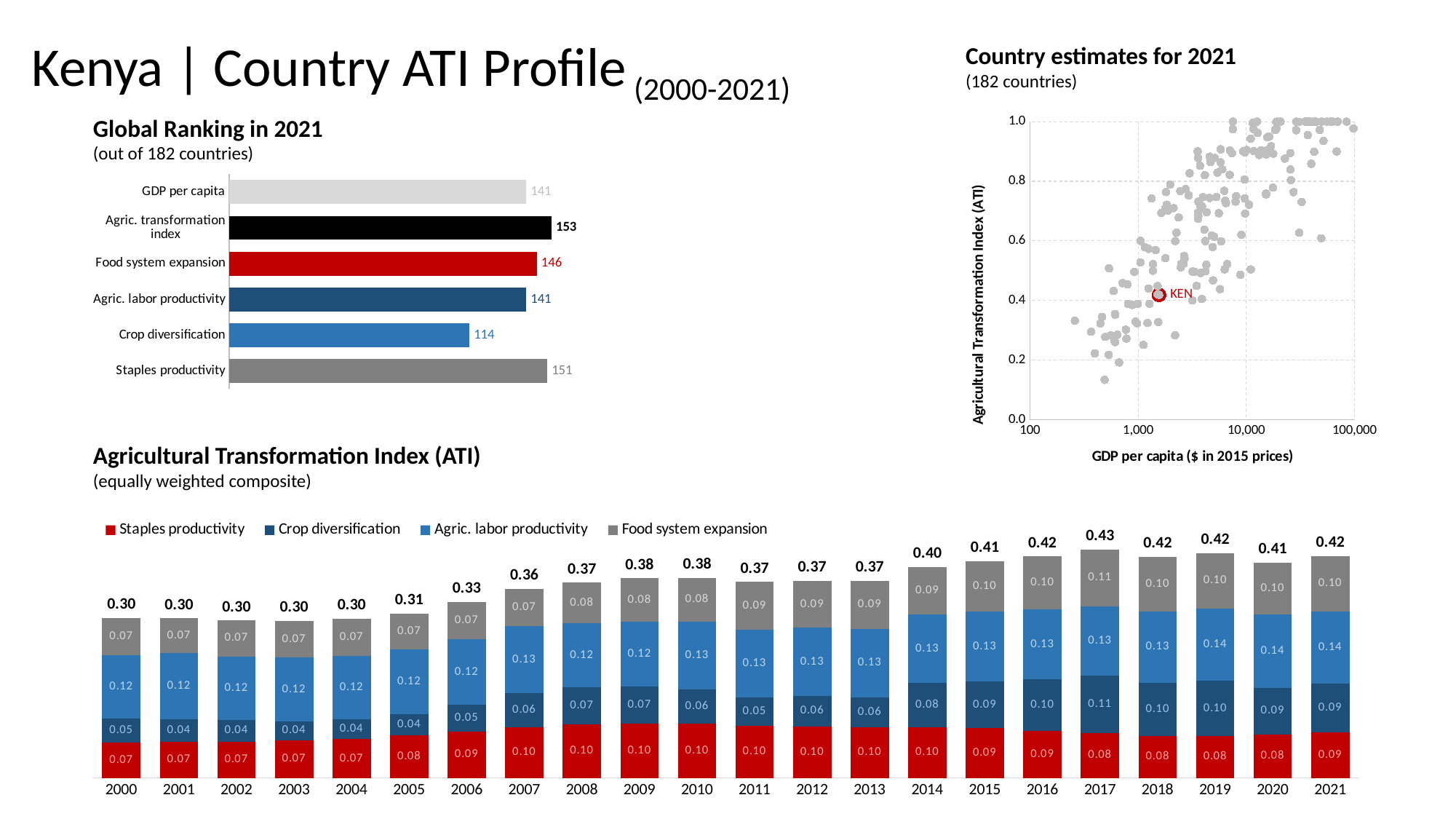

# Kenya | Country ATI Profile (2000-2021)
Country estimates for 2021
(182 countries)
Global Ranking in 2021
(out of 182 countries)

### Chart

| Category | All countries | FTF focus countries |
|---|---|---|

### Chart

| Category |  |
|---|---|
| Staples productivity | 151.0 |
| Crop diversification | 114.0 |
| Agric. labor productivity | 141.0 |
| Food system expansion | 146.0 |
| Agric. transformation index | 153.0 |
| GDP per capita | 141.0 |
Agricultural Transformation Index (ATI)
(equally weighted composite)

### Chart

| Category | Staples productivity | Crop diversification | Agric. labor productivity | Food system expansion | Agric. transformation index |
|---|---|---|---|---|---|
| 2000 | 0.0665979 | 0.045078675 | 0.12026955 | 0.0696408 | 0.301586925 |
| 2001 | 0.06828075 | 0.042343375 | 0.1243462 | 0.065962 | 0.300932325 |
| 2002 | 0.06845405 | 0.040546525 | 0.12027415 | 0.067635825 | 0.29691055 |
| 2003 | 0.070693525 | 0.036090275 | 0.120074175 | 0.069134375 | 0.29599235 |
| 2004 | 0.0730352 | 0.03761475 | 0.119619825 | 0.0704178 | 0.300687575 |
| 2005 | 0.0799197 | 0.04031315 | 0.12239525 | 0.067107875 | 0.309735975 |
| 2006 | 0.0873696 | 0.050475925 | 0.123884625 | 0.070468975 | 0.332199125 |
| 2007 | 0.09568315 | 0.064281975 | 0.1260042 | 0.070303425 | 0.35627275 |
| 2008 | 0.10088655 | 0.069730875 | 0.12136305 | 0.0762071 | 0.368187575 |
| 2009 | 0.102852825 | 0.06983705 | 0.1219093 | 0.08188885 | 0.376488025 |
| 2010 | 0.1022023 | 0.064925525 | 0.127232975 | 0.082659175 | 0.37701997499999995 |
| 2011 | 0.09819985 | 0.0538418 | 0.127555225 | 0.090033375 | 0.36963024999999994 |
| 2012 | 0.09710615 | 0.05771775 | 0.1281349 | 0.0885598 | 0.37151860000000003 |
| 2013 | 0.095727325 | 0.05595155 | 0.129700125 | 0.0906311 | 0.3720101 |
| 2014 | 0.09610755 | 0.082535175 | 0.129805875 | 0.089335025 | 0.397783625 |
| 2015 | 0.09368135 | 0.0881122 | 0.13174935 | 0.095146525 | 0.40868942499999994 |
| 2016 | 0.089315175 | 0.096160525 | 0.131803875 | 0.100471175 | 0.41775074999999995 |
| 2017 | 0.084661625 | 0.10856365 | 0.1308514 | 0.1069768 | 0.431053475 |
| 2018 | 0.079422425 | 0.10003335 | 0.13455795 | 0.103318575 | 0.4173323 |
| 2019 | 0.07917755 | 0.104070975 | 0.136306975 | 0.1044727 | 0.42402819999999997 |
| 2020 | 0.082108025 | 0.08792835 | 0.138208125 | 0.09818055 | 0.40642505000000007 |
| 2021 | 0.0860062 | 0.091416225 | 0.136485825 | 0.1045987 | 0.41850695 |